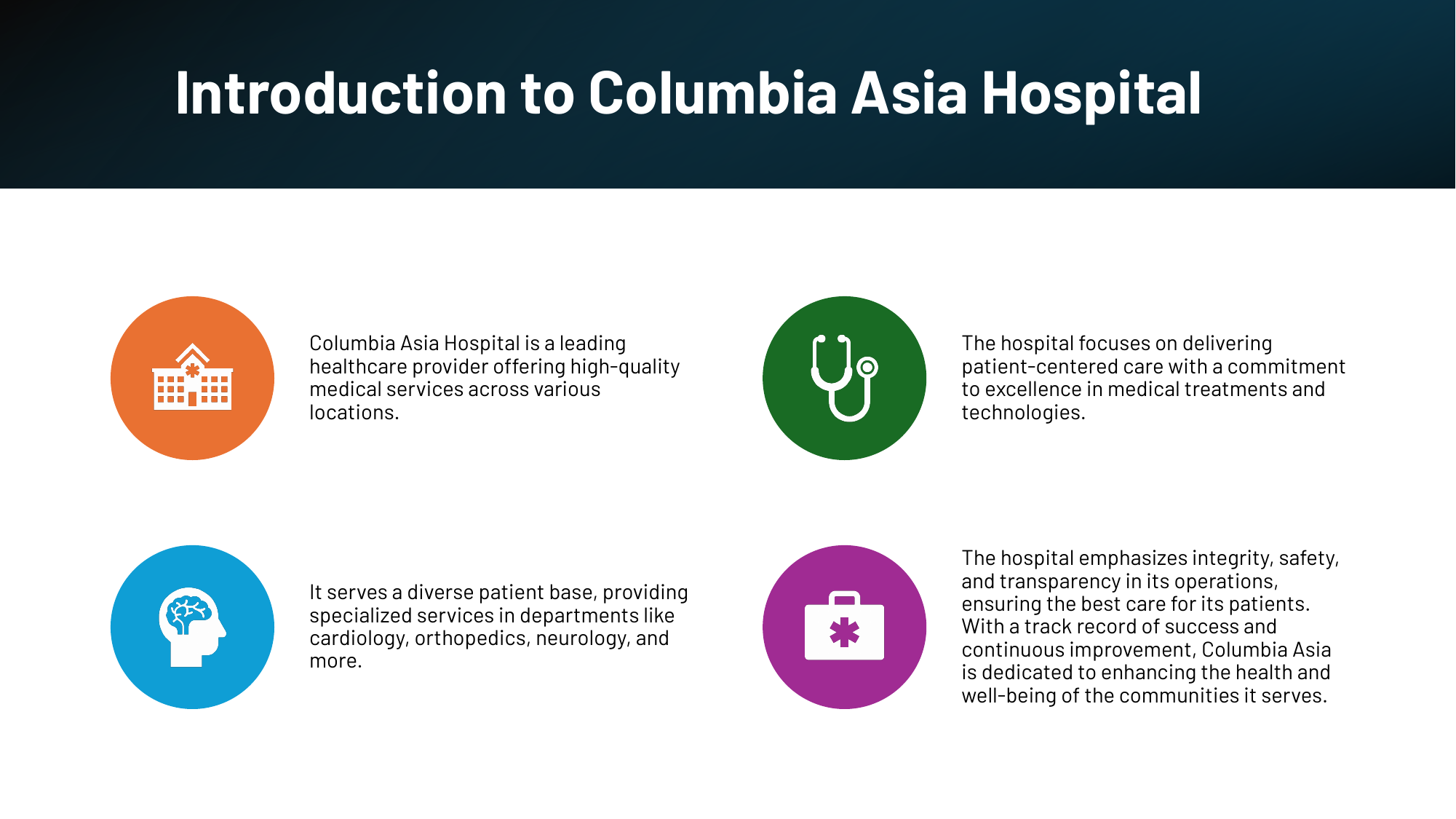

# Introduction to Columbia Asia Hospital
Columbia Asia Hospital is a leading healthcare provider offering high-quality medical services across various locations.
The hospital focuses on delivering patient-centered care with a commitment to excellence in medical treatments and technologies.
It serves a diverse patient base, providing specialized services in departments like cardiology, orthopedics, neurology, and more.
The hospital emphasizes integrity, safety, and transparency in its operations, ensuring the best care for its patients. With a track record of success and continuous improvement, Columbia Asia is dedicated to enhancing the health and well-being of the communities it serves.